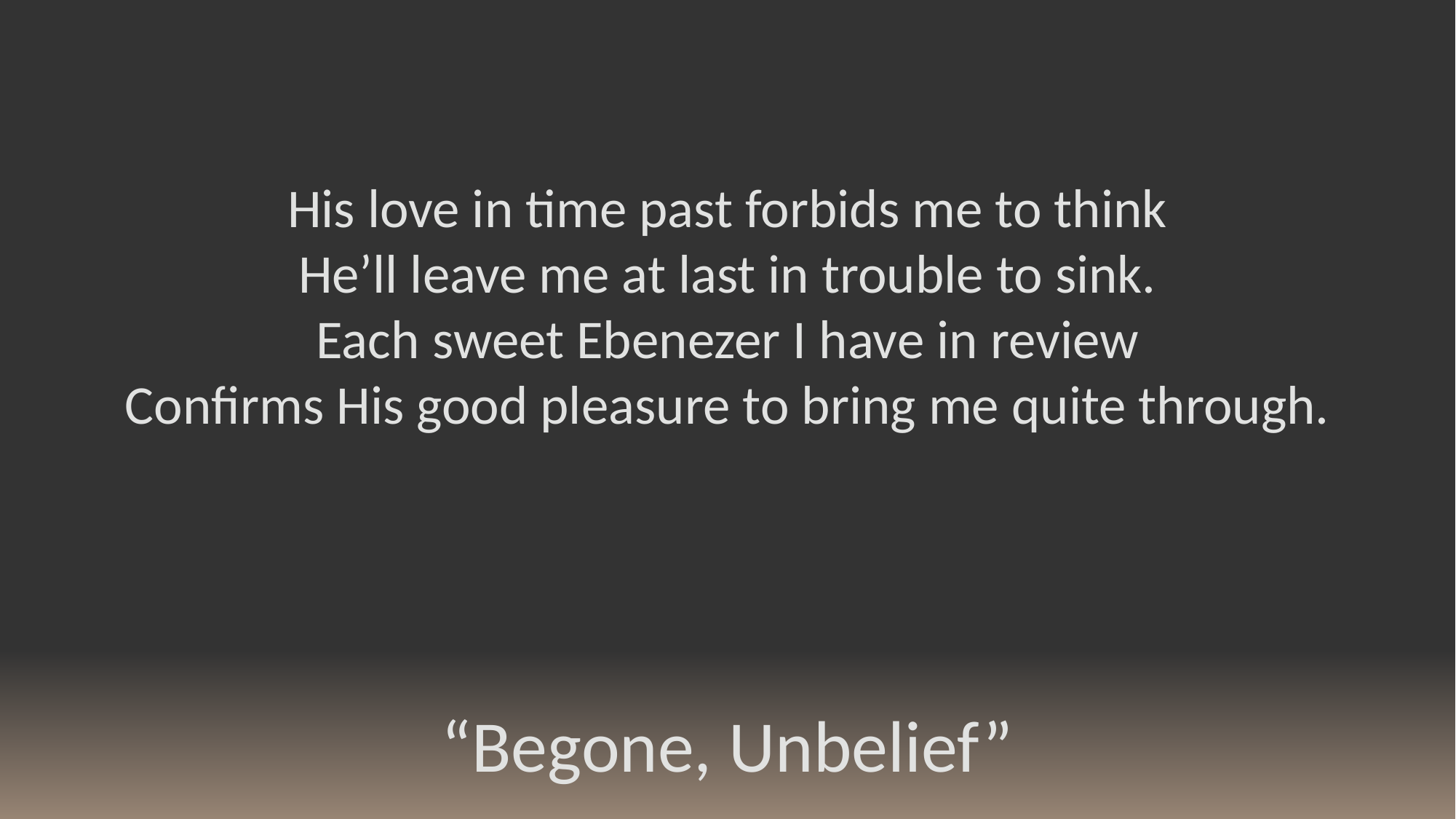

His love in time past forbids me to think
He’ll leave me at last in trouble to sink.
Each sweet Ebenezer I have in review
Confirms His good pleasure to bring me quite through.

“Begone, Unbelief”